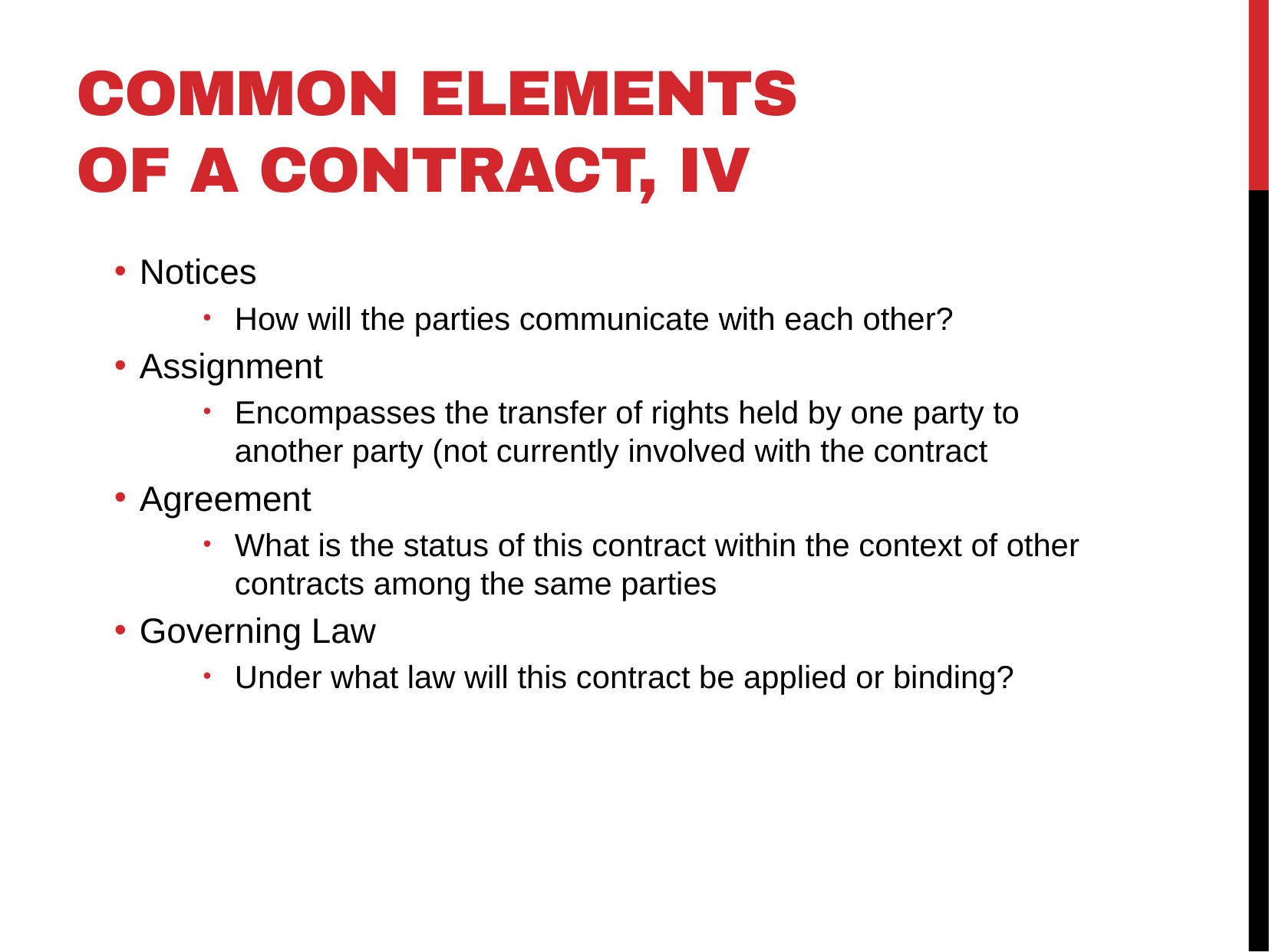

# Common Elements of a Contract, IV
Notices
How will the parties communicate with each other?
Assignment
Encompasses the transfer of rights held by one party to another party (not currently involved with the contract
Agreement
What is the status of this contract within the context of other contracts among the same parties
Governing Law
Under what law will this contract be applied or binding?